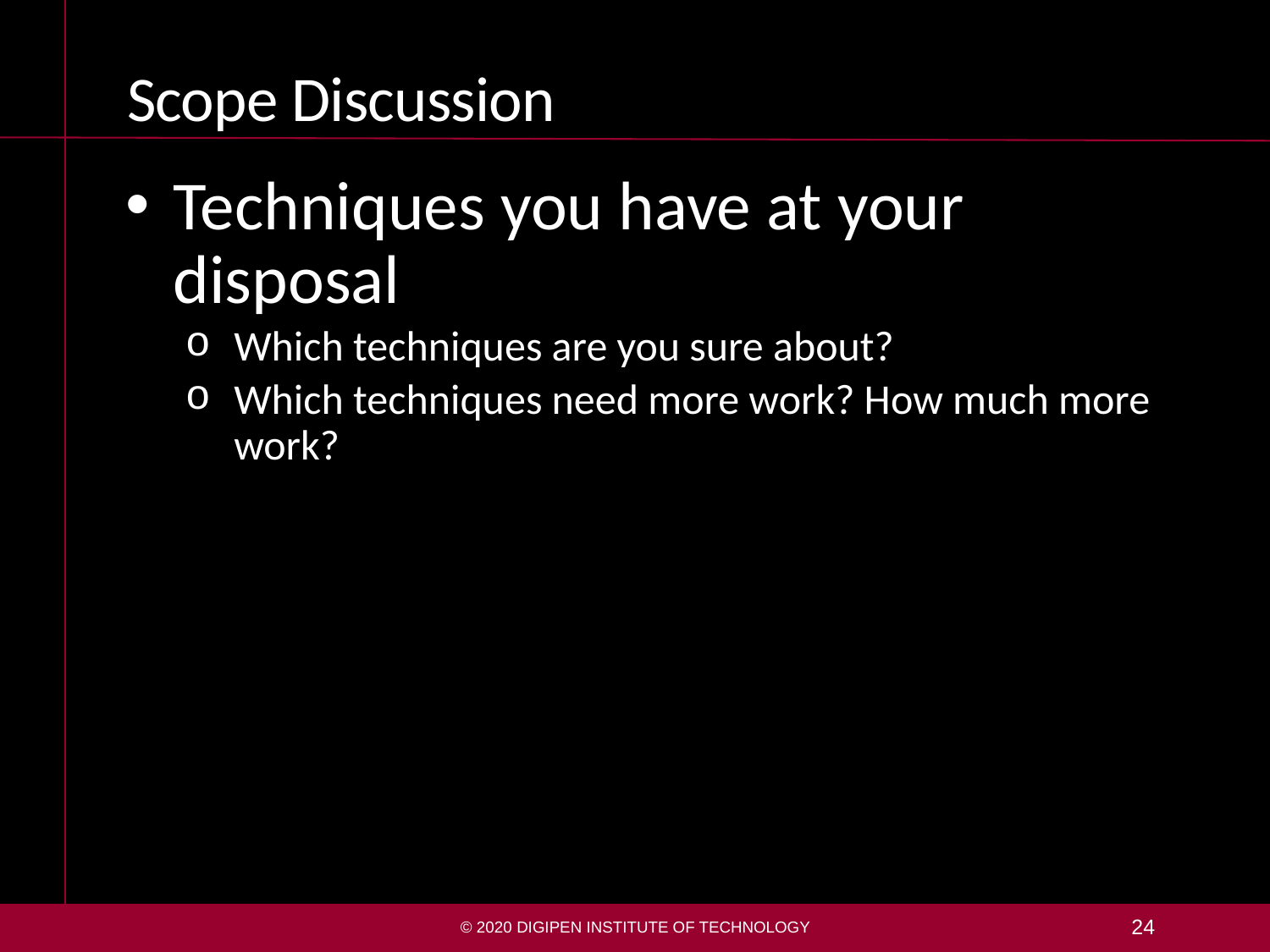

# Scope Discussion
Techniques you have at your disposal
Which techniques are you sure about?
Which techniques need more work? How much more work?

© 2020 DigiPen Institute of Technology
24